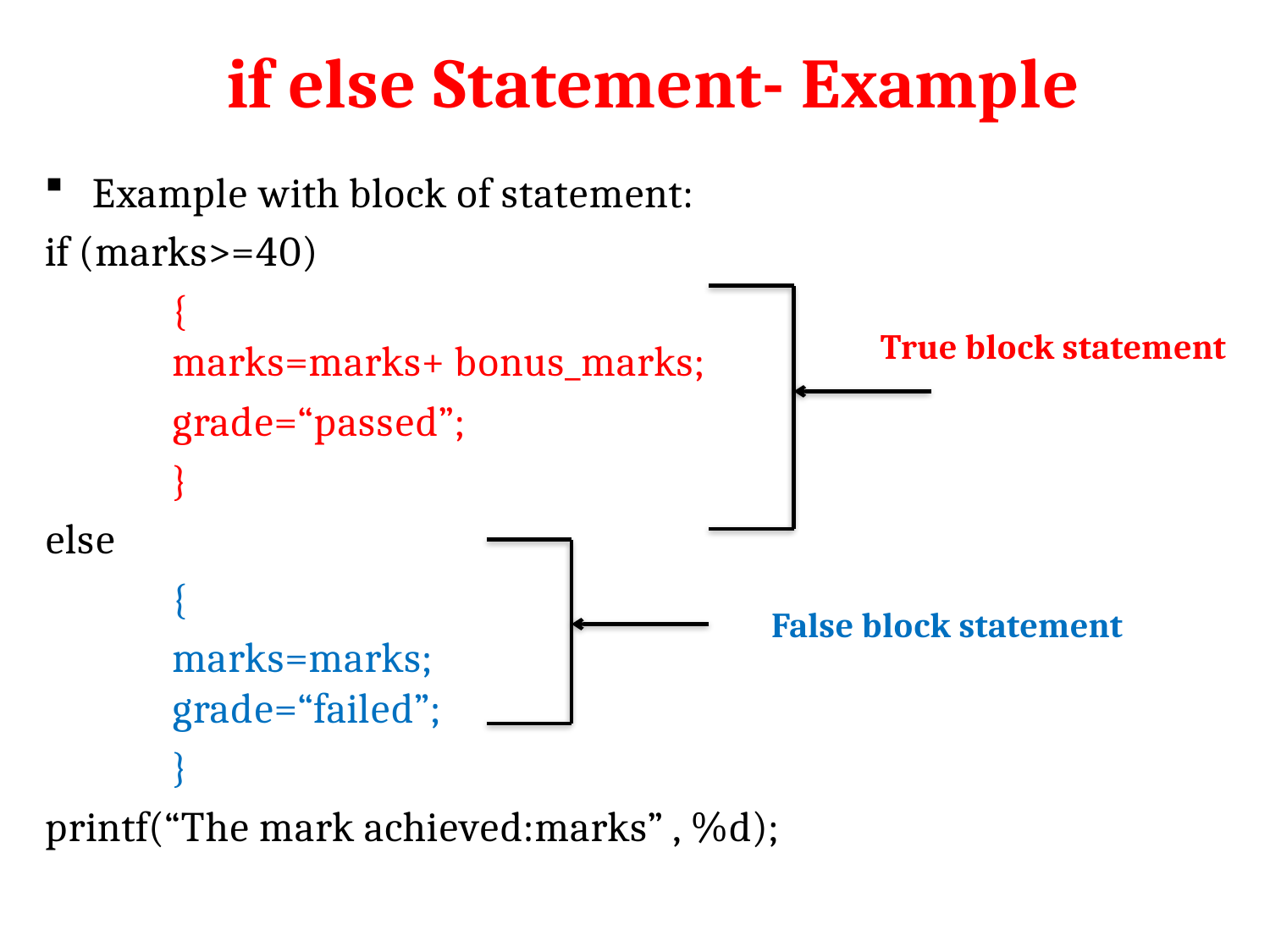

# if else Statement- Example
Example with block of statement:
if (marks>=40)
	{
 	marks=marks+ bonus_marks;
 	grade=“passed”;
	}
else
	{
	marks=marks;
	grade=“failed”;
	}
printf(“The mark achieved:marks” , %d);
True block statement
False block statement